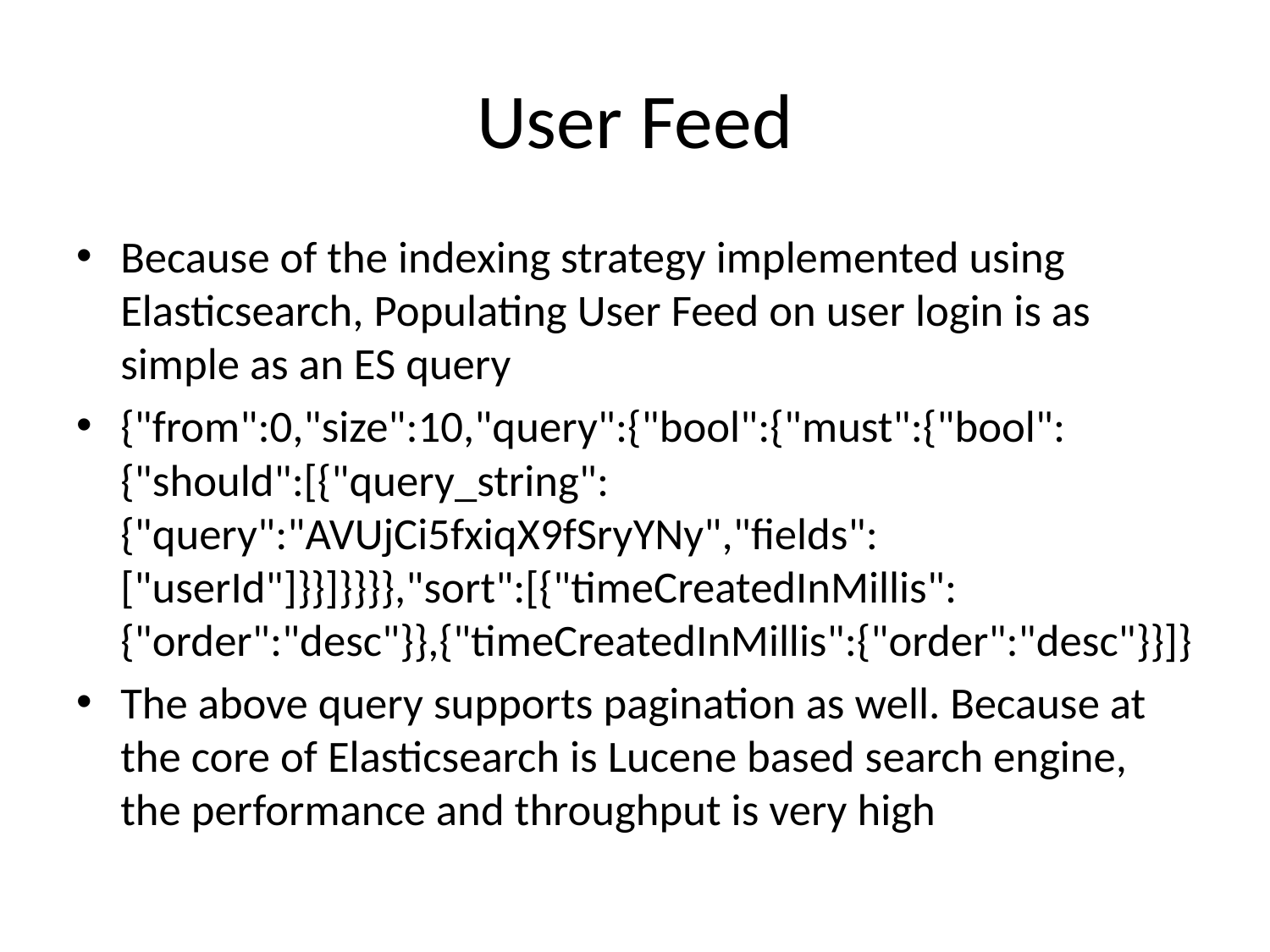

# User Feed
Because of the indexing strategy implemented using Elasticsearch, Populating User Feed on user login is as simple as an ES query
{"from":0,"size":10,"query":{"bool":{"must":{"bool":{"should":[{"query_string":{"query":"AVUjCi5fxiqX9fSryYNy","fields":["userId"]}}]}}}},"sort":[{"timeCreatedInMillis":{"order":"desc"}},{"timeCreatedInMillis":{"order":"desc"}}]}
The above query supports pagination as well. Because at the core of Elasticsearch is Lucene based search engine, the performance and throughput is very high